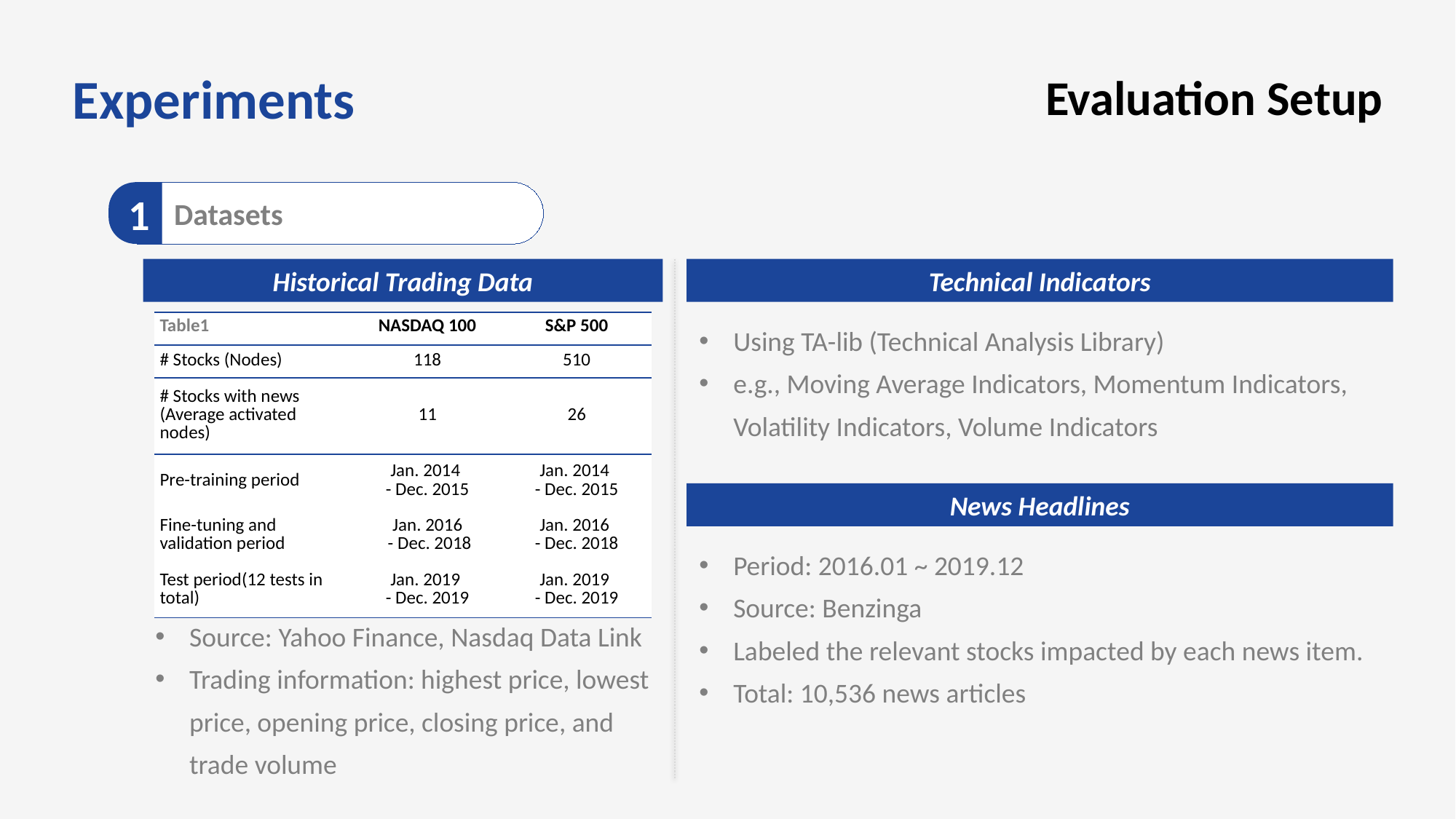

Evaluation Setup
Experiments
Datasets
1
Historical Trading Data

\

Source: Yahoo Finance, Nasdaq Data Link
Trading information: highest price, lowest price, opening price, closing price, and trade volume
Technical Indicators
Using TA-lib (Technical Analysis Library)
e.g., Moving Average Indicators, Momentum Indicators, Volatility Indicators, Volume Indicators
| Table1 | NASDAQ 100 | S&P 500 |
| --- | --- | --- |
| # Stocks (Nodes) | 118 | 510 |
| # Stocks with news (Average activated nodes) | 11 | 26 |
| Pre-training period | Jan. 2014 - Dec. 2015 | Jan. 2014 - Dec. 2015 |
| Fine-tuning and validation period | Jan. 2016 - Dec. 2018 | Jan. 2016 - Dec. 2018 |
| Test period(12 tests in total) | Jan. 2019 - Dec. 2019 | Jan. 2019 - Dec. 2019 |
News Headlines
Period: 2016.01 ~ 2019.12
Source: Benzinga
Labeled the relevant stocks impacted by each news item.
Total: 10,536 news articles